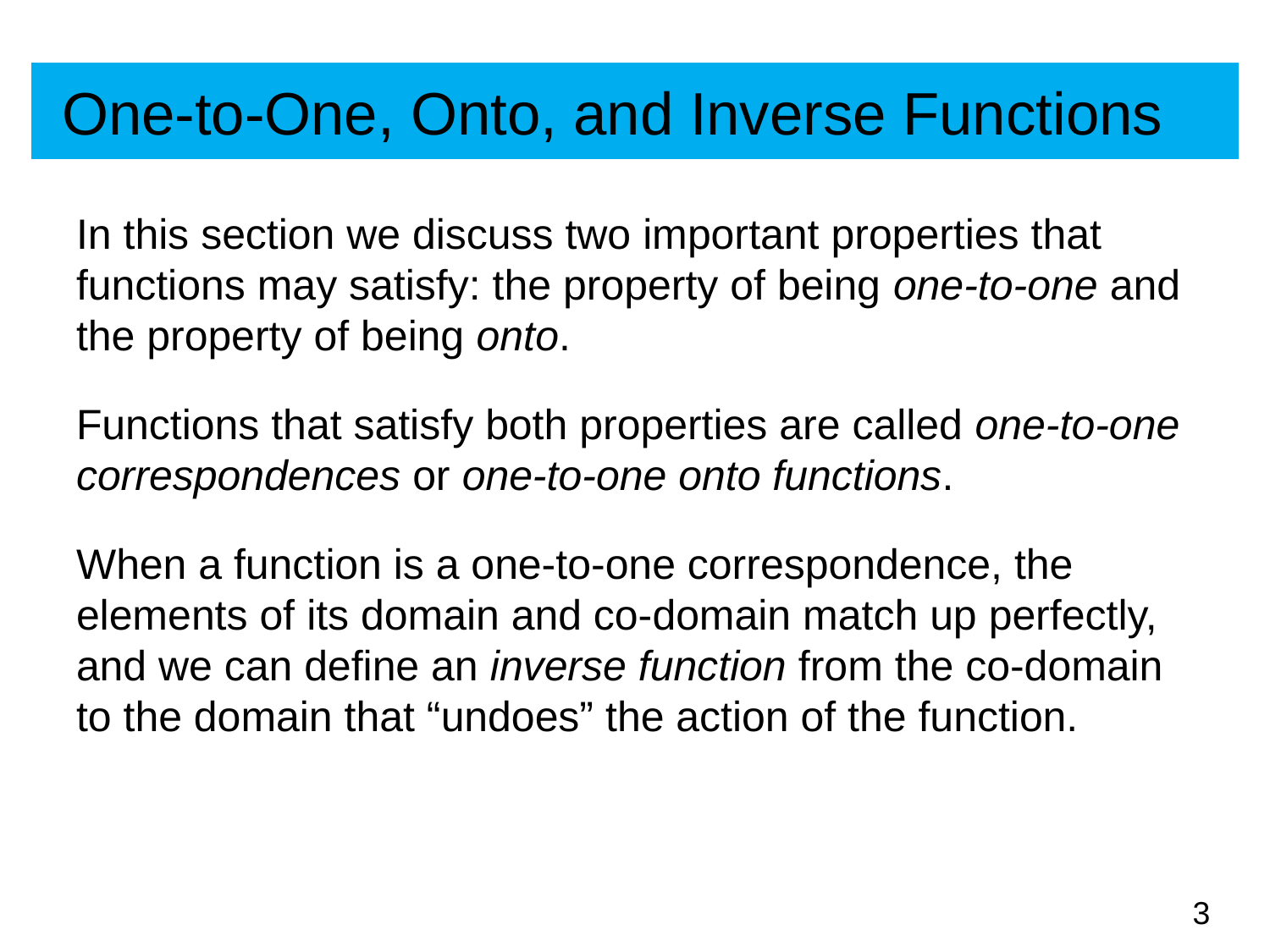

# One-to-One, Onto, and Inverse Functions
In this section we discuss two important properties that functions may satisfy: the property of being one-to-one and the property of being onto.

Functions that satisfy both properties are called one-to-one correspondences or one-to-one onto functions.

When a function is a one-to-one correspondence, the elements of its domain and co-domain match up perfectly, and we can define an inverse function from the co-domain to the domain that “undoes” the action of the function.